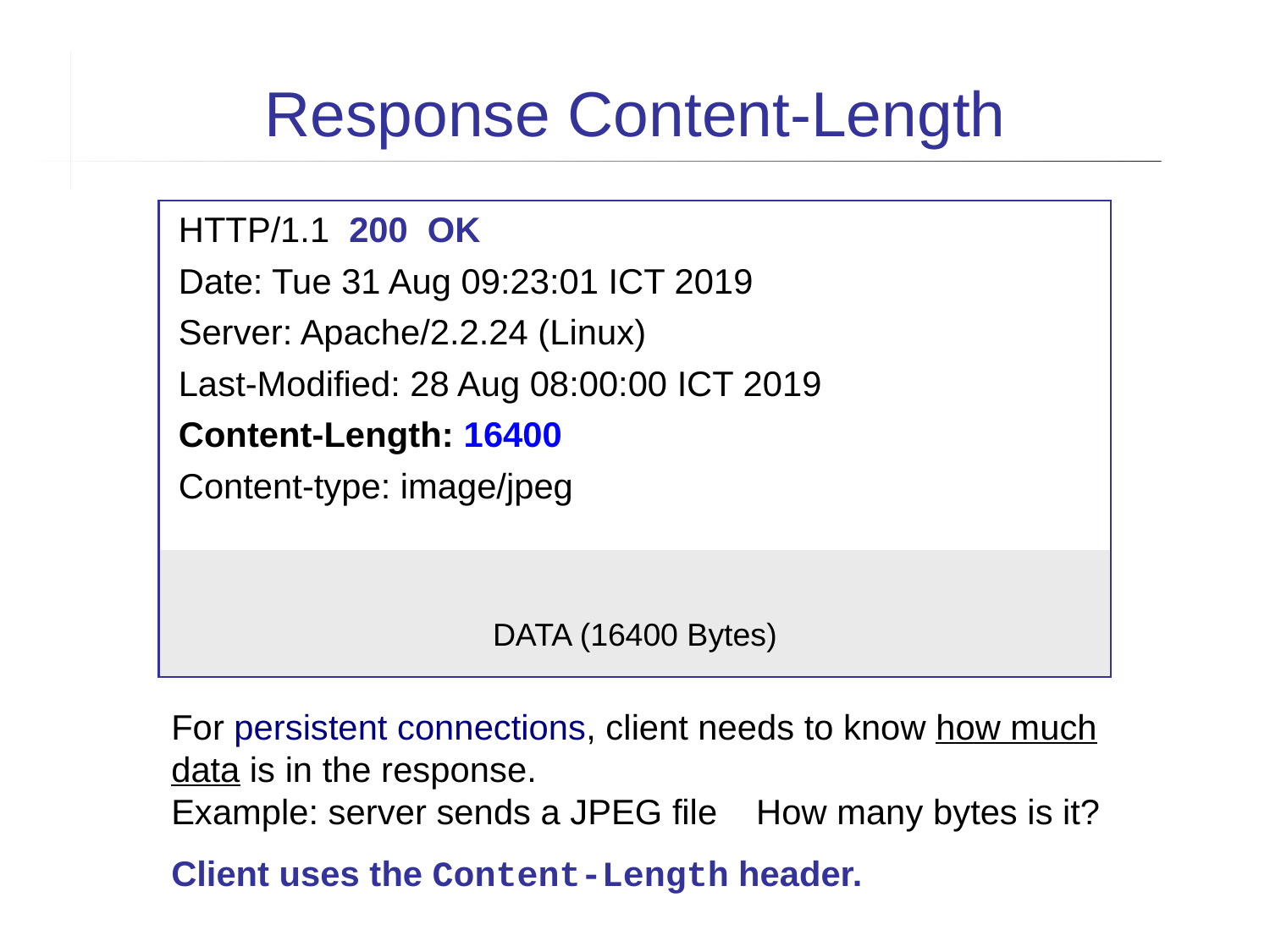

Response Content-Length
HTTP/1.1  200  OK
Date: Tue 31 Aug 09:23:01 ICT 2019
Server: Apache/2.2.24 (Linux)
Last-Modified: 28 Aug 08:00:00 ICT 2019
Content-Length: 16400
Content-type: image/jpeg

DATA (16400 Bytes)
For persistent connections, client needs to know how much data is in the response.
Example: server sends a JPEG file    How many bytes is it?
Client uses the Content-Length header.